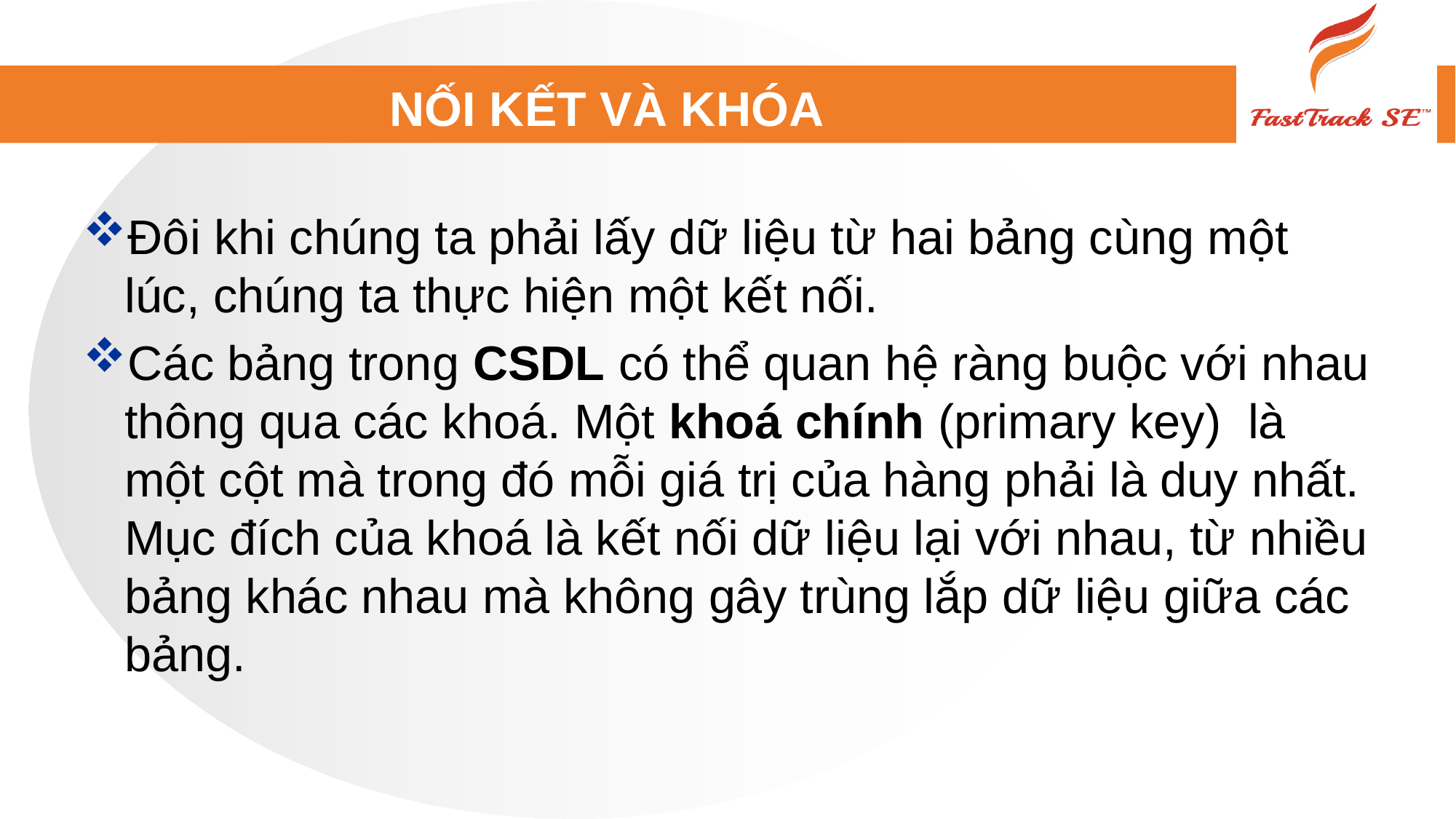

# NỐI KẾT VÀ KHÓA
Đôi khi chúng ta phải lấy dữ liệu từ hai bảng cùng một lúc, chúng ta thực hiện một kết nối.
Các bảng trong CSDL có thể quan hệ ràng buộc với nhau thông qua các khoá. Một khoá chính (primary key)  là một cột mà trong đó mỗi giá trị của hàng phải là duy nhất. Mục đích của khoá là kết nối dữ liệu lại với nhau, từ nhiều bảng khác nhau mà không gây trùng lắp dữ liệu giữa các bảng.